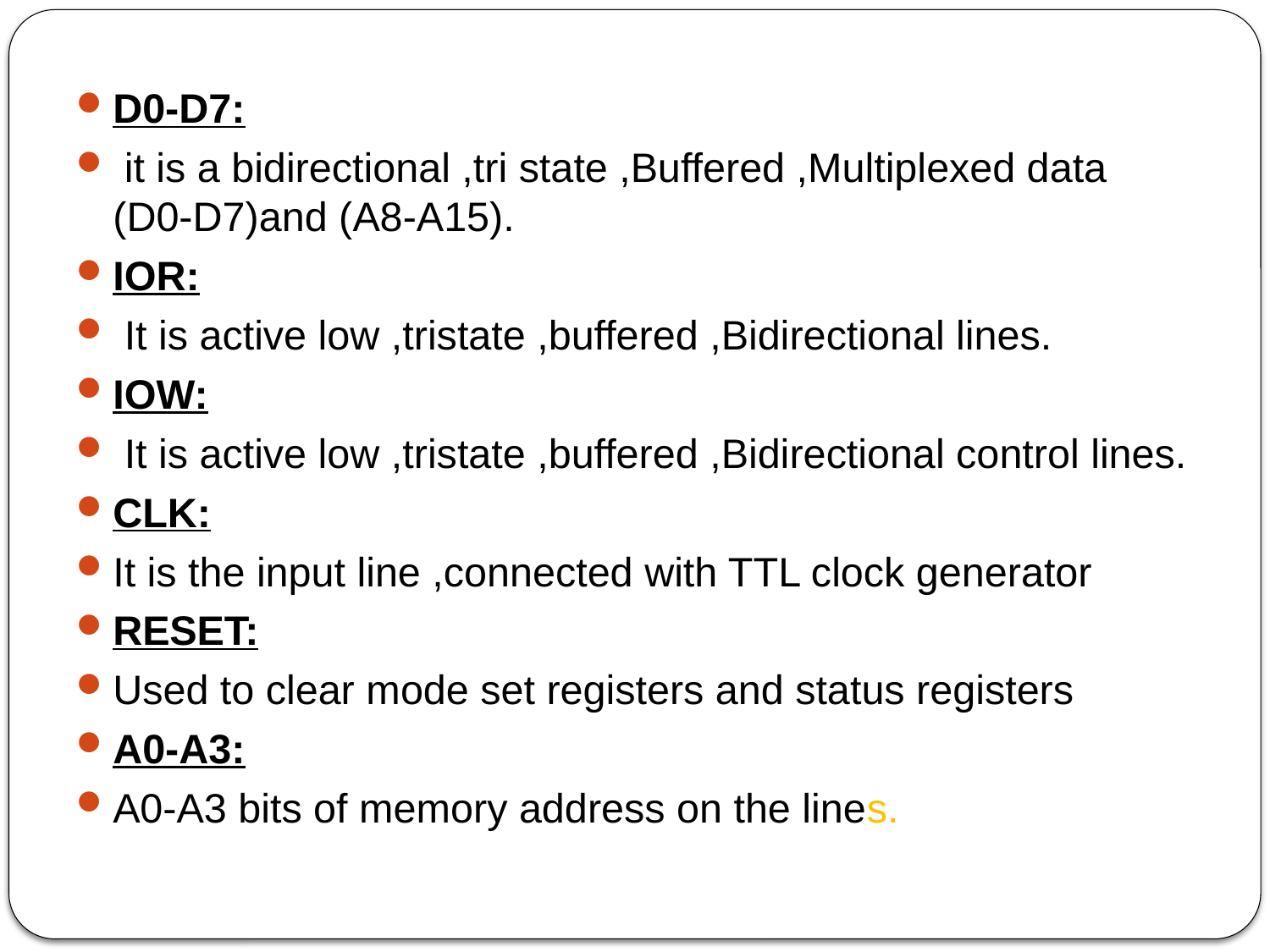

D0-D7:
 it is a bidirectional ,tri state ,Buffered ,Multiplexed data (D0-D7)and (A8-A15).
IOR:
 It is active low ,tristate ,buffered ,Bidirectional lines.
IOW:
 It is active low ,tristate ,buffered ,Bidirectional control lines.
CLK:
It is the input line ,connected with TTL clock generator
RESET:
Used to clear mode set registers and status registers
A0-A3:
A0-A3 bits of memory address on the lines.